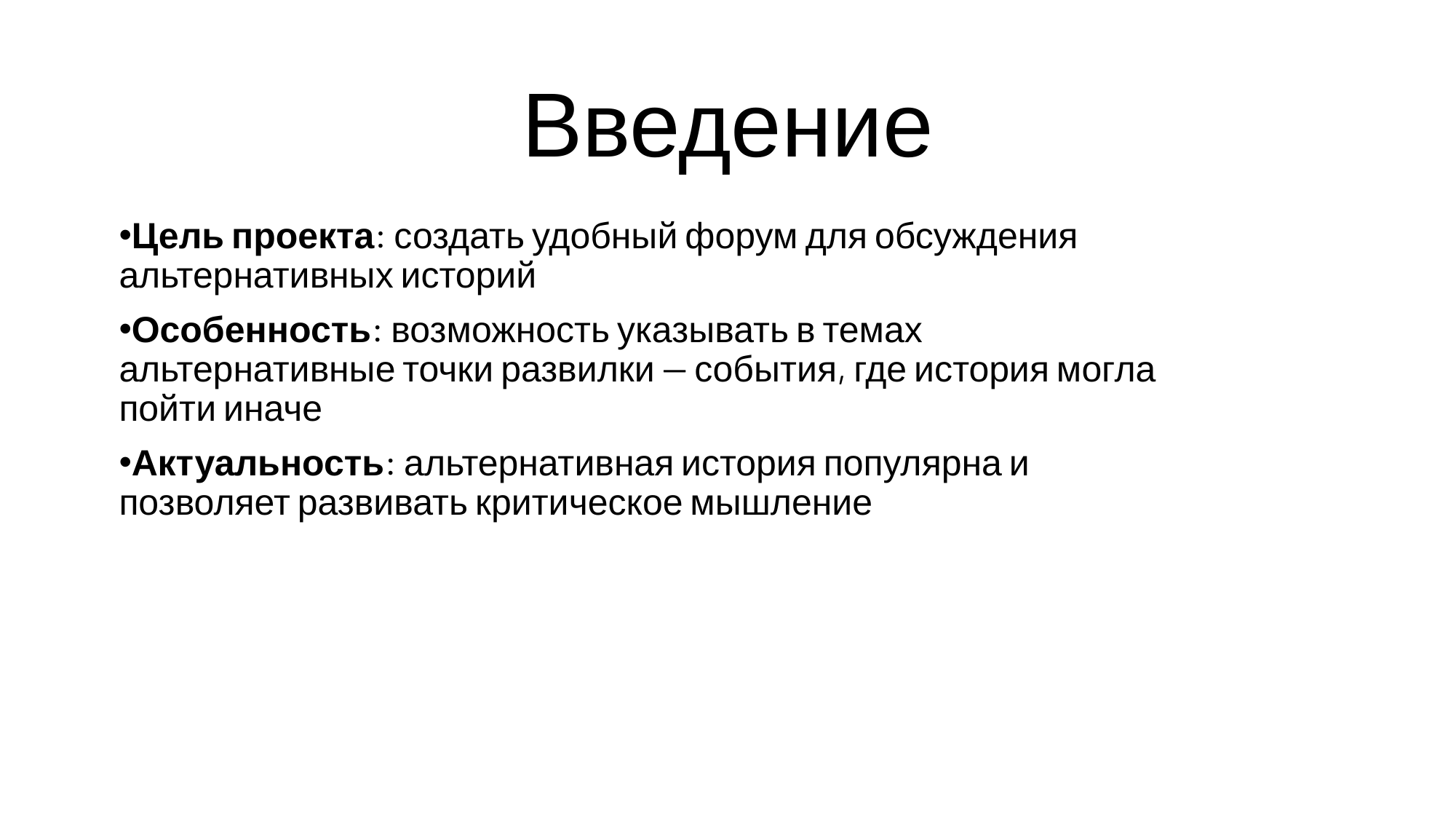

# Введение
Цель проекта: создать удобный форум для обсуждения альтернативных историй
Особенность: возможность указывать в темах альтернативные точки развилки — события, где история могла пойти иначе
Актуальность: альтернативная история популярна и позволяет развивать критическое мышление